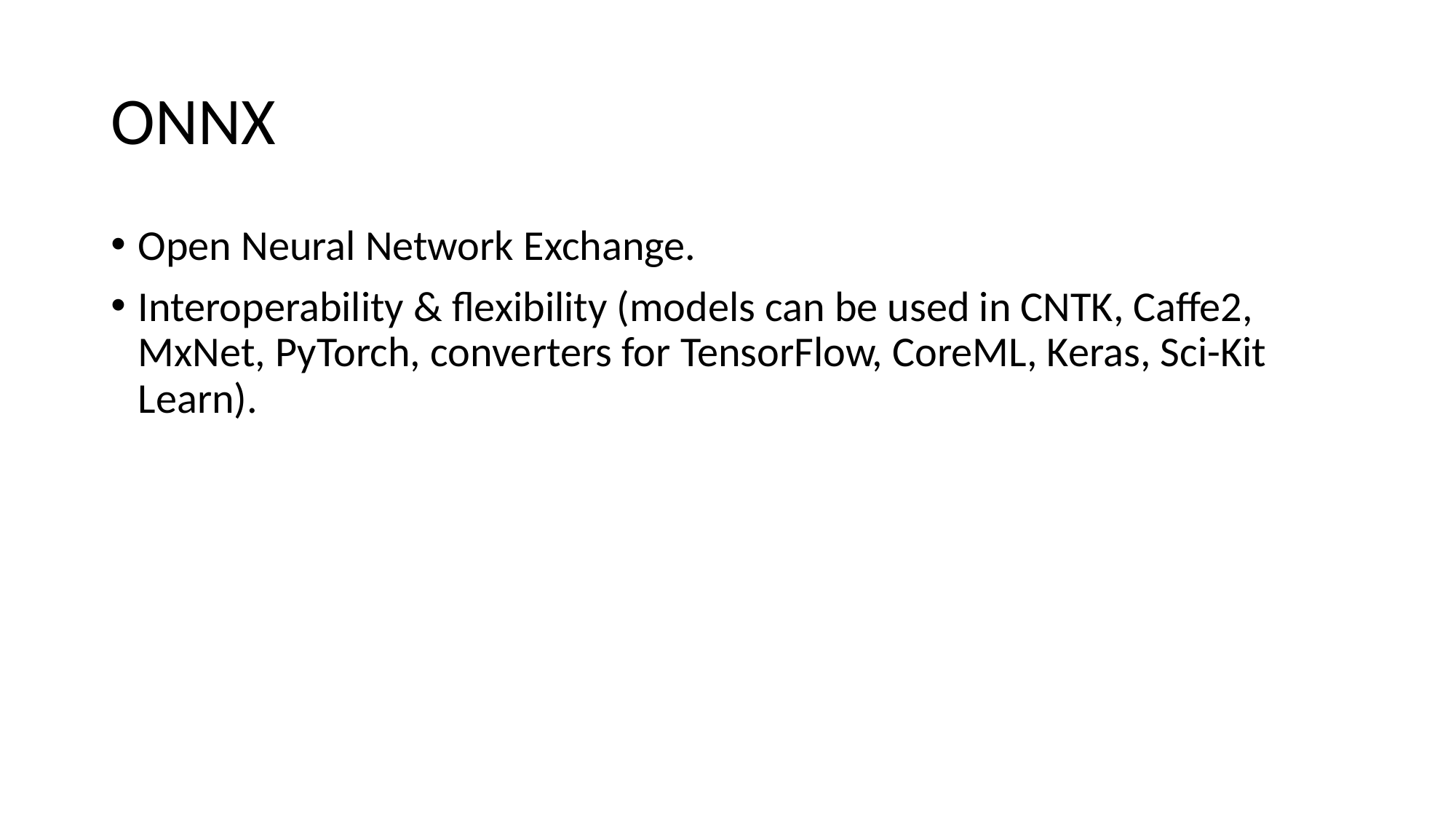

# ONNX
Open Neural Network Exchange.
Interoperability & flexibility (models can be used in CNTK, Caffe2, MxNet, PyTorch, converters for TensorFlow, CoreML, Keras, Sci-Kit Learn).